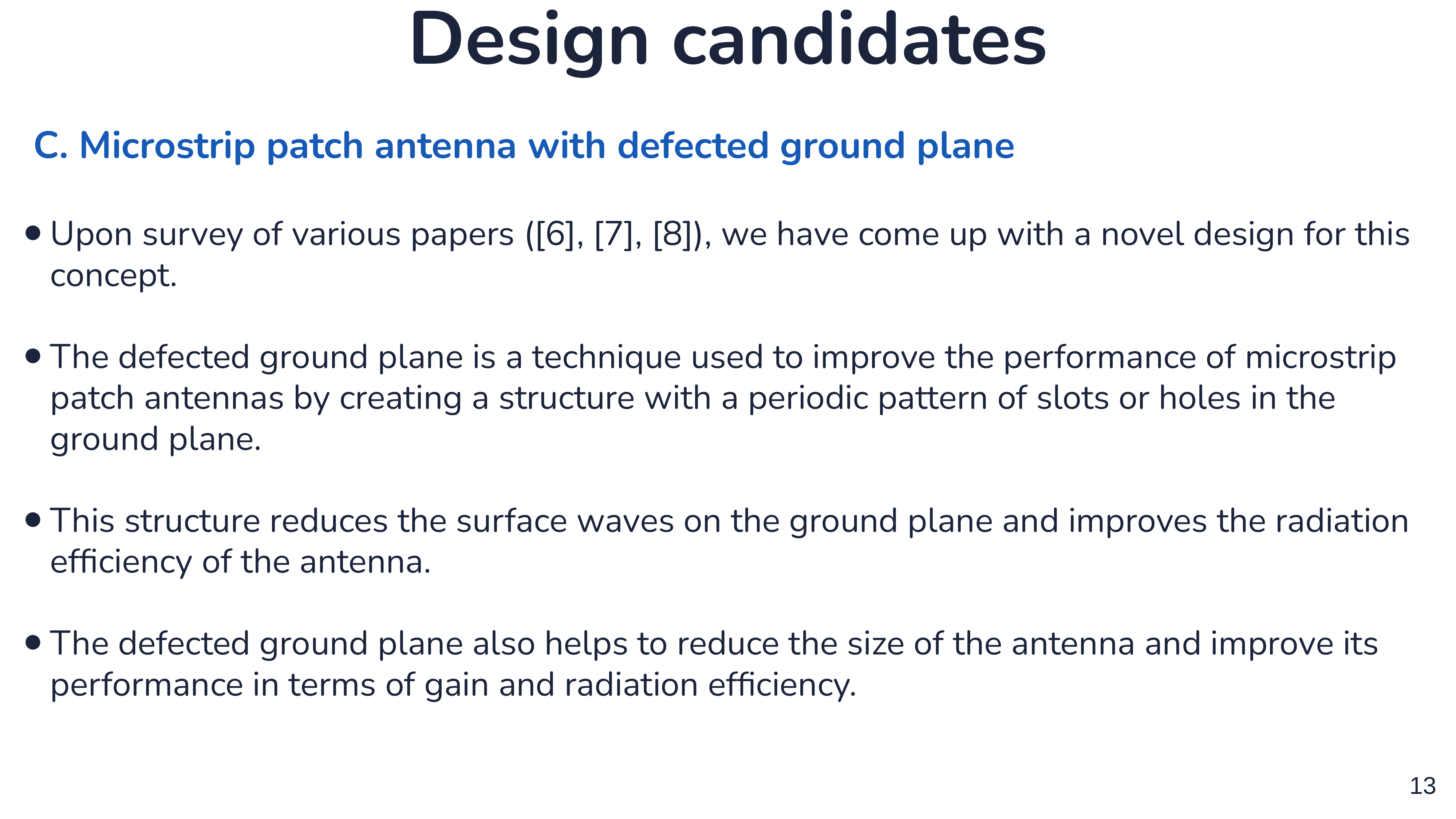

Design candidates
 C. Microstrip patch antenna with defected ground plane

Upon survey of various papers ([6], [7], [8]), we have come up with a novel design for this concept.

The defected ground plane is a technique used to improve the performance of microstrip patch antennas by creating a structure with a periodic pattern of slots or holes in the ground plane.

This structure reduces the surface waves on the ground plane and improves the radiation efficiency of the antenna.

The defected ground plane also helps to reduce the size of the antenna and improve its performance in terms of gain and radiation efficiency.

13